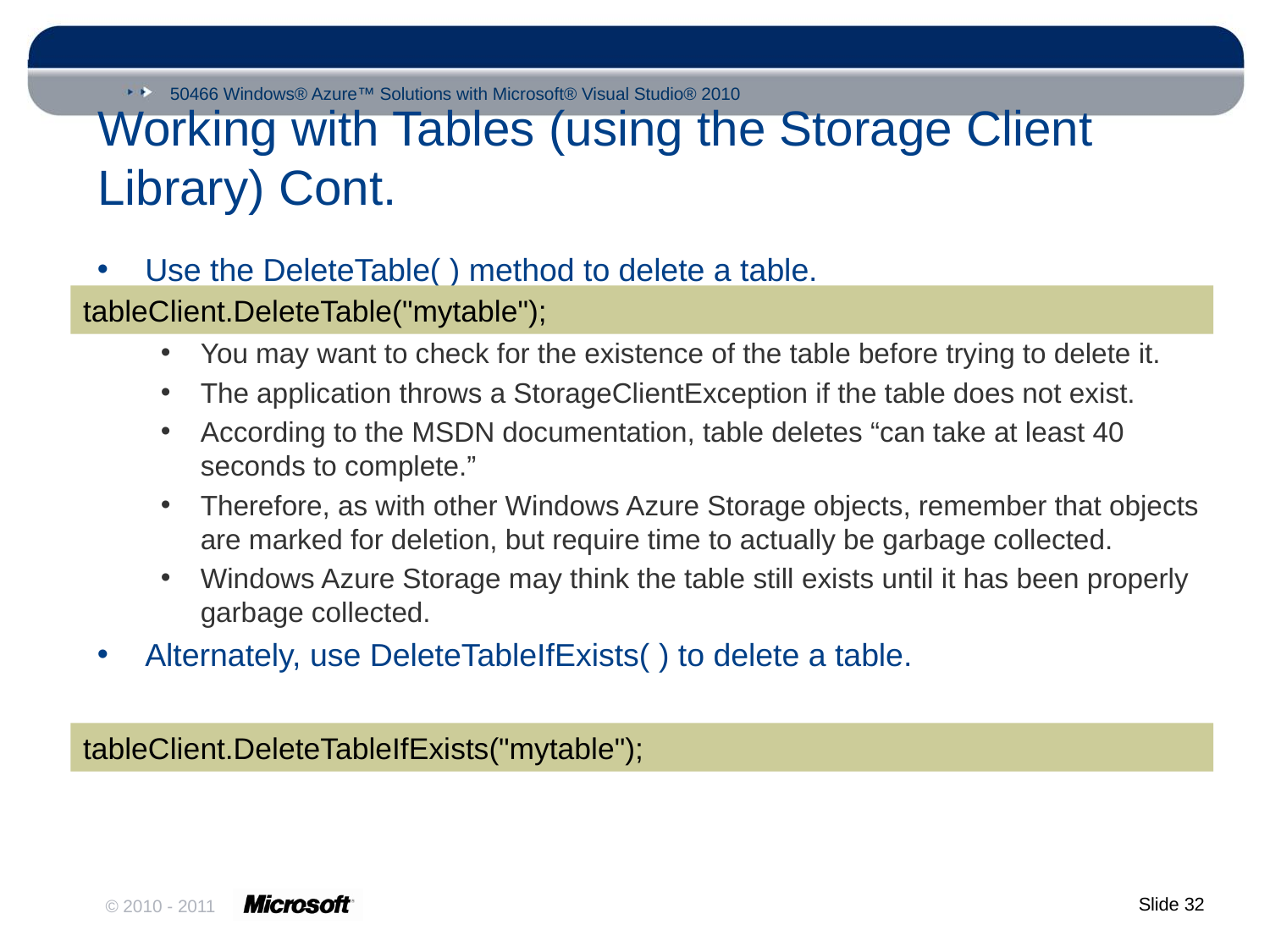

# Working with Tables (using the Storage Client Library) Cont.
Use the DeleteTable( ) method to delete a table.

You may want to check for the existence of the table before trying to delete it.
The application throws a StorageClientException if the table does not exist.
According to the MSDN documentation, table deletes “can take at least 40 seconds to complete.”
Therefore, as with other Windows Azure Storage objects, remember that objects are marked for deletion, but require time to actually be garbage collected.
Windows Azure Storage may think the table still exists until it has been properly garbage collected.
Alternately, use DeleteTableIfExists( ) to delete a table.

tableClient.DeleteTable("mytable");
tableClient.DeleteTableIfExists("mytable");